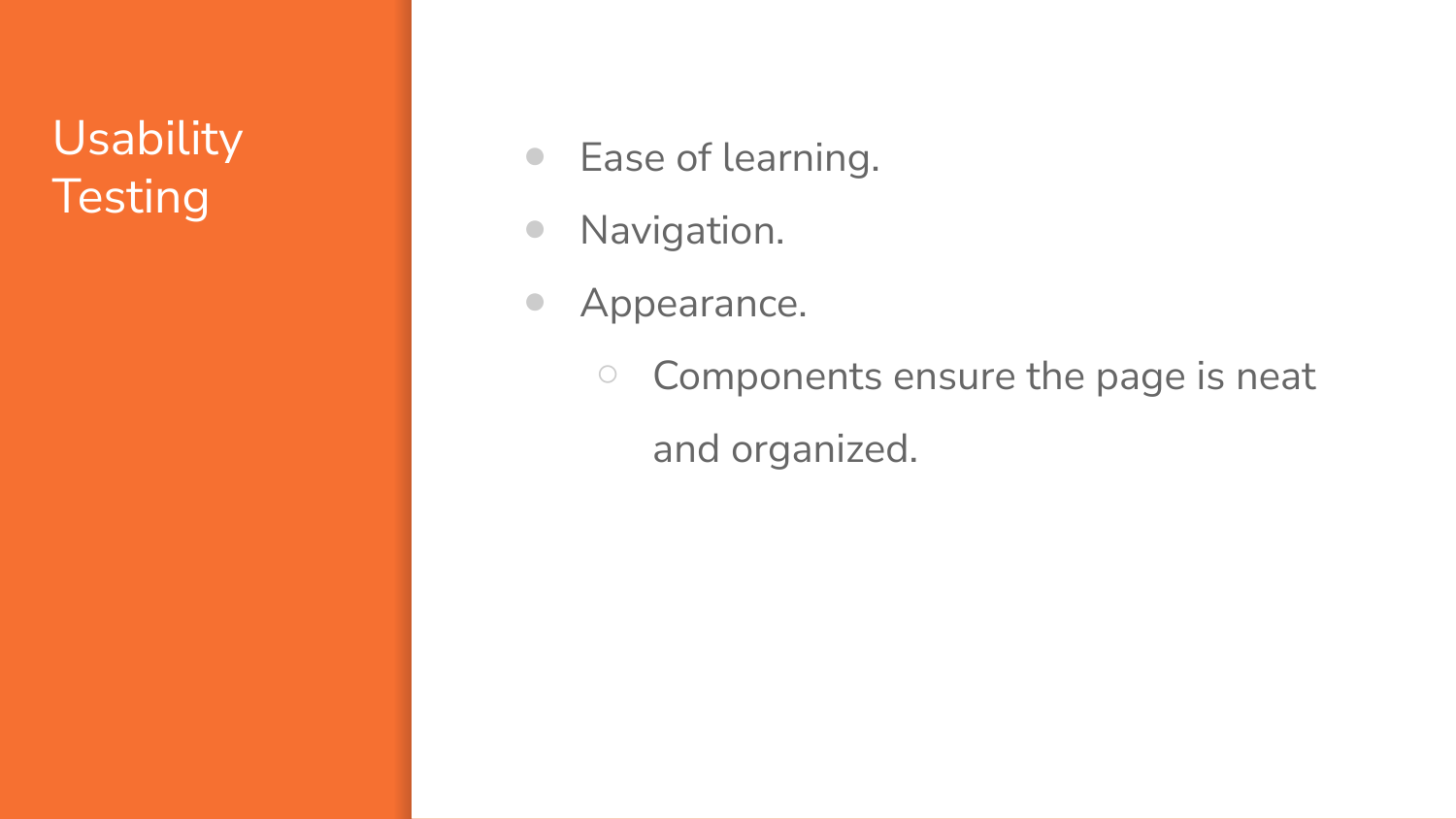

# Usability Testing
Ease of learning.
Navigation.
Appearance.
Components ensure the page is neat and organized.